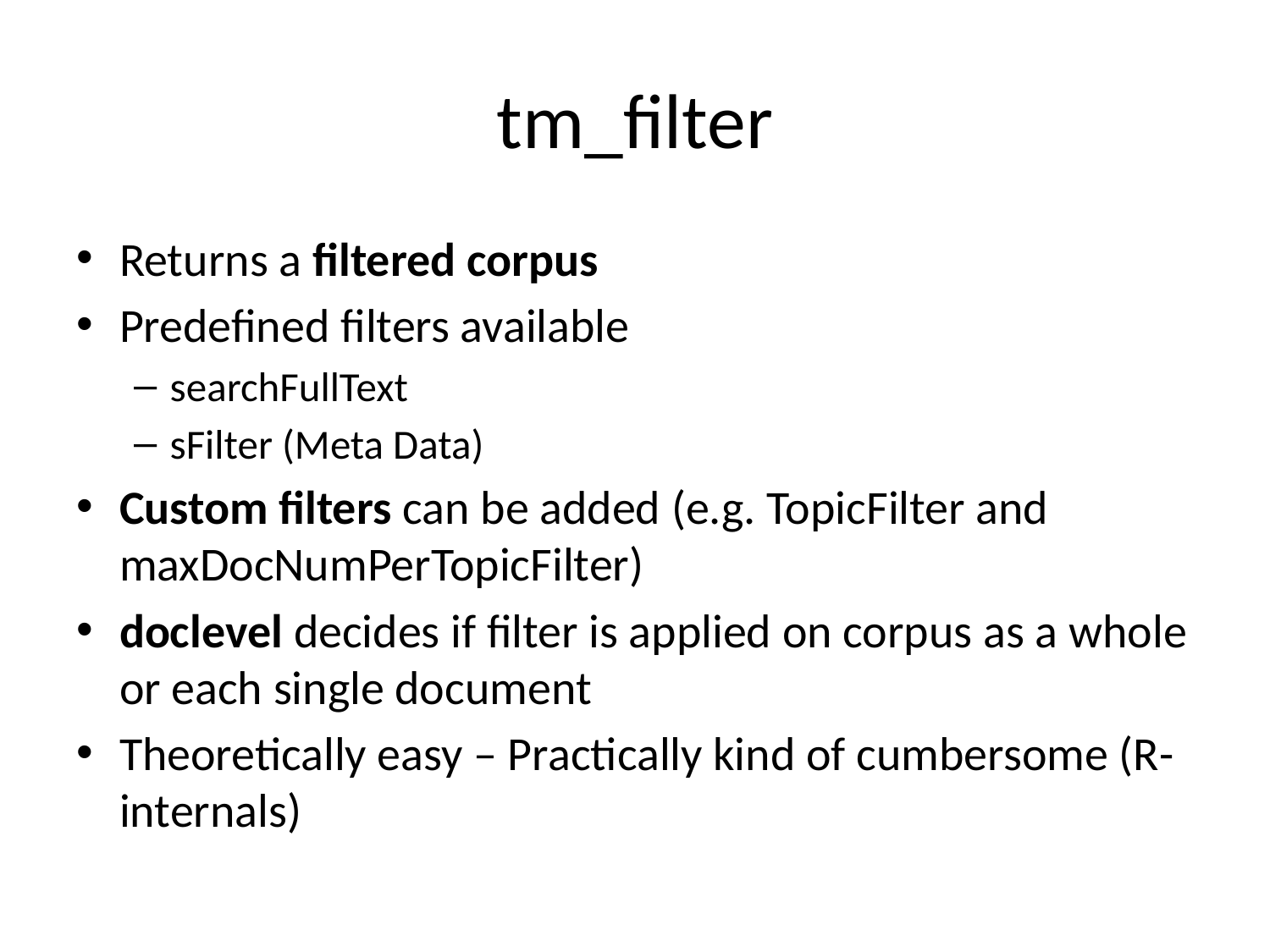

# tm_filter
Returns a filtered corpus
Predefined filters available
searchFullText
sFilter (Meta Data)
Custom filters can be added (e.g. TopicFilter and maxDocNumPerTopicFilter)
doclevel decides if filter is applied on corpus as a whole or each single document
Theoretically easy – Practically kind of cumbersome (R-internals)